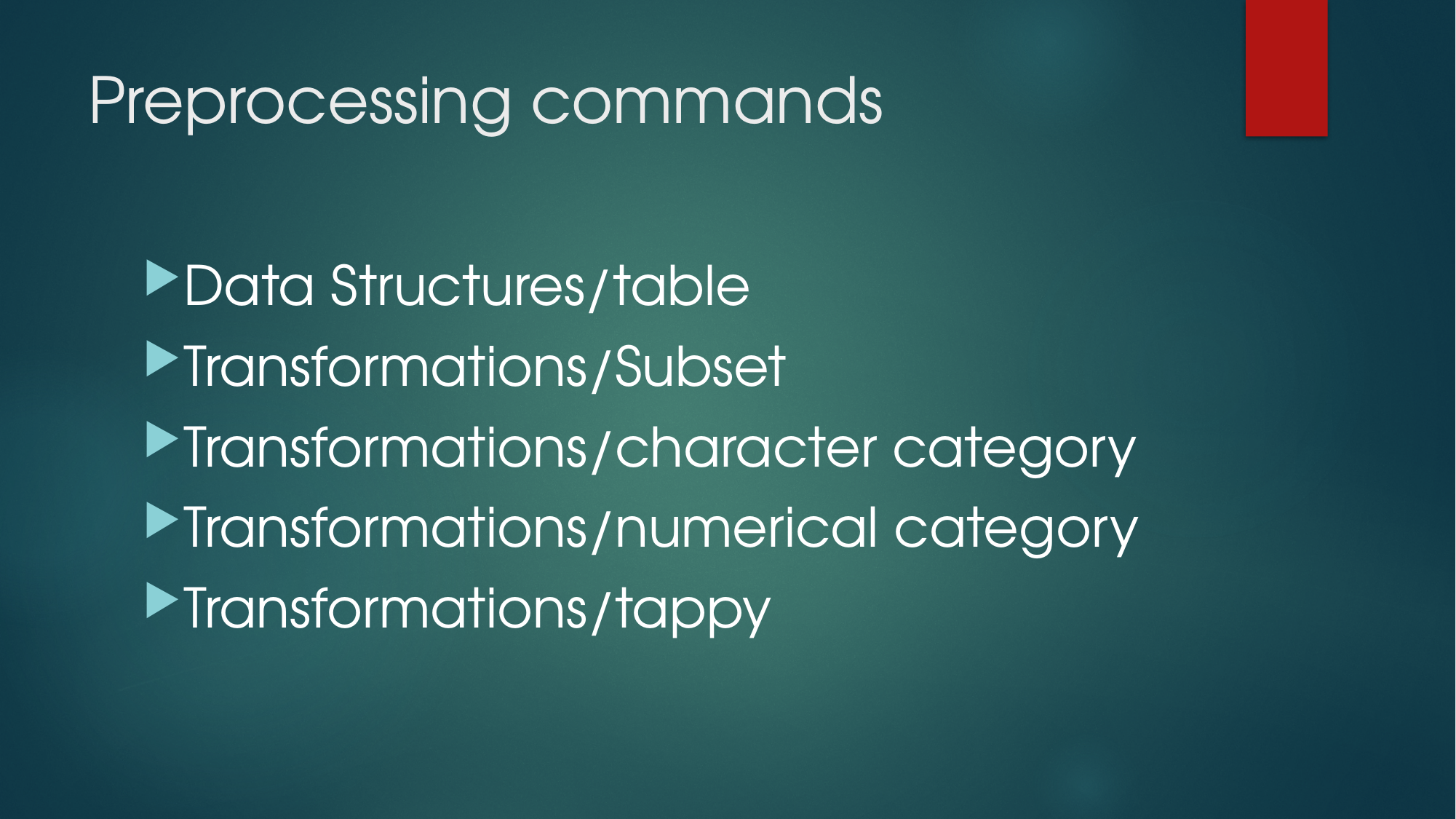

# Preprocessing commands
Data Structures/table
Transformations/Subset
Transformations/character category
Transformations/numerical category
Transformations/tappy